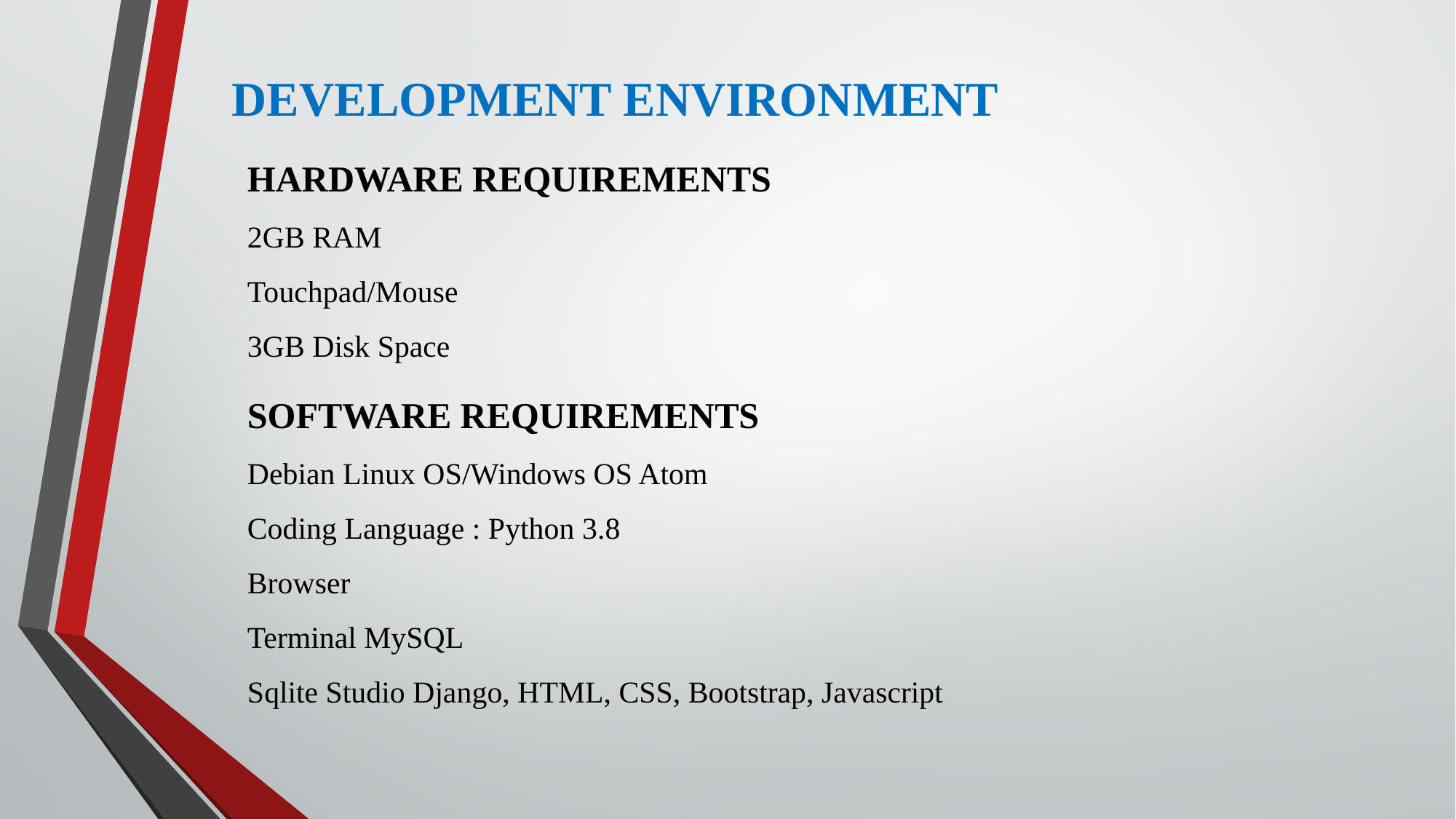

DEVELOPMENT ENVIRONMENT
HARDWARE REQUIREMENTS
2GB RAM
Touchpad/Mouse
3GB Disk Space

SOFTWARE REQUIREMENTS
Debian Linux OS/Windows OS Atom
Coding Language : Python 3.8
Browser
Terminal MySQL
Sqlite Studio Django, HTML, CSS, Bootstrap, Javascript